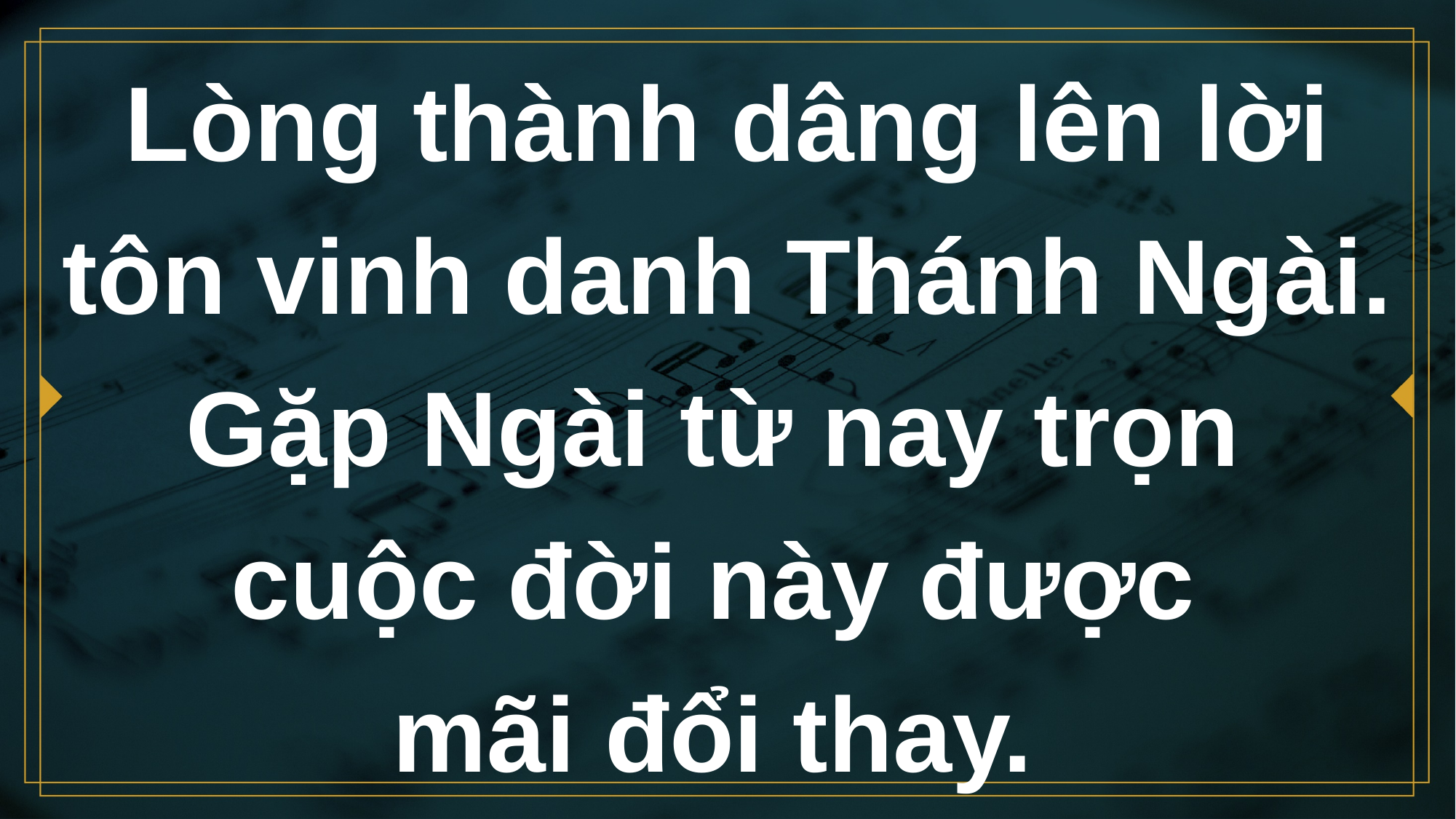

# Lòng thành dâng lên lời tôn vinh danh Thánh Ngài. Gặp Ngài từ nay trọn cuộc đời này được mãi đổi thay.